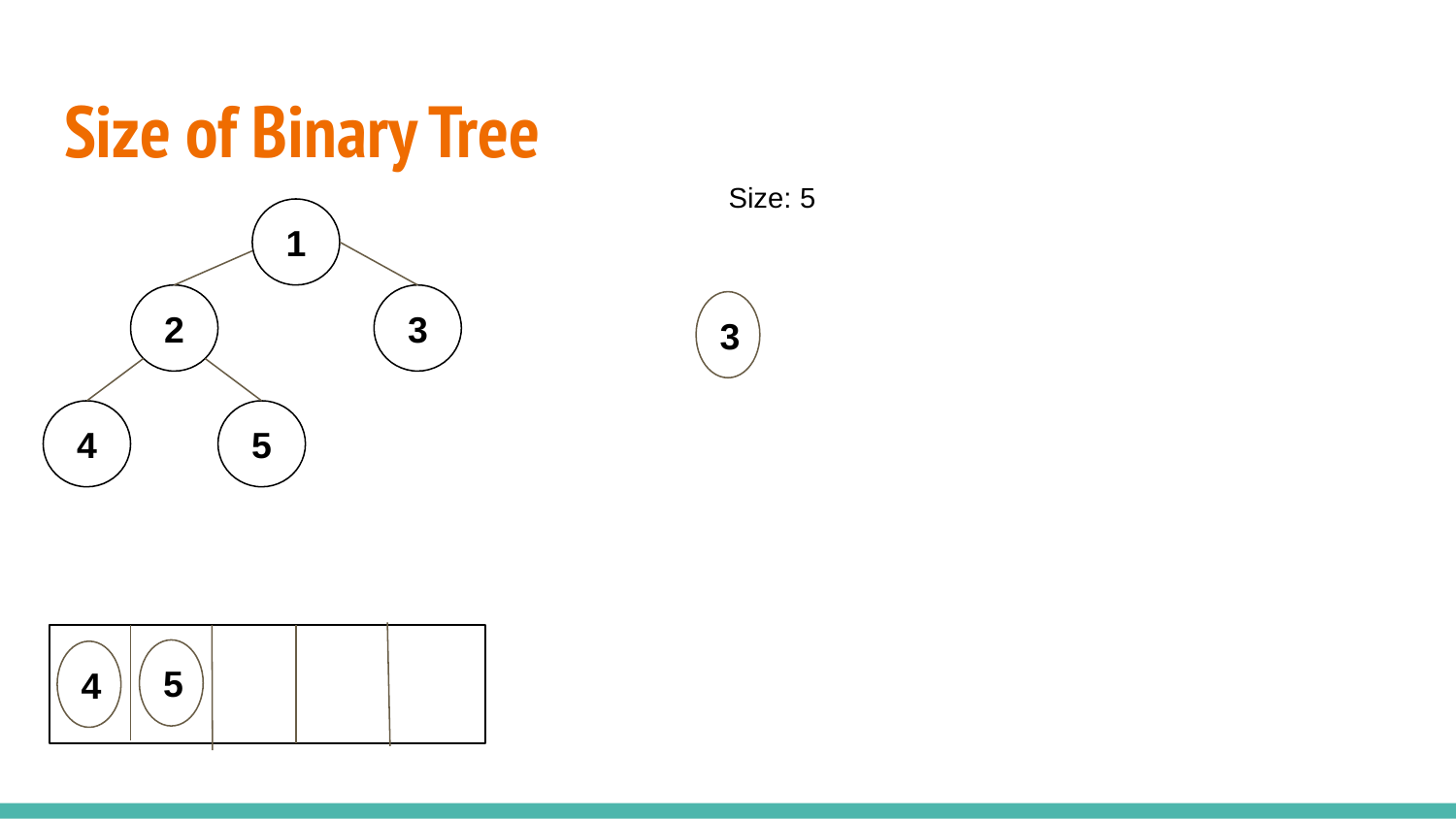

# Size of Binary Tree
Size: 5
1
2
3
3
4
5

5
4